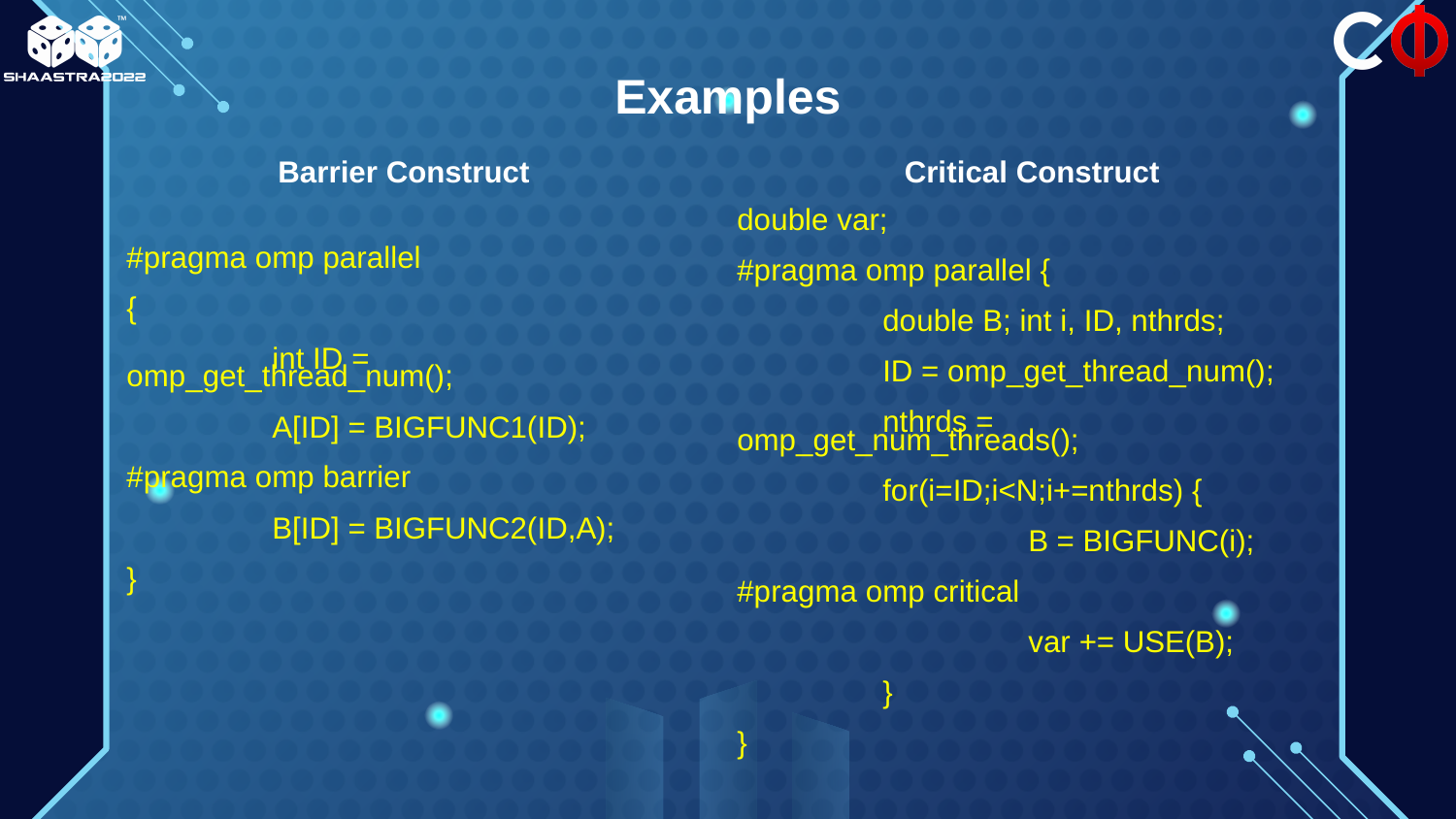

# Examples
Barrier Construct
Critical Construct
double var;
#pragma omp parallel {
	double B; int i, ID, nthrds;
	ID = omp_get_thread_num();
	nthrds = omp_get_num_threads();
	for(i=ID;i<N;i+=nthrds) {
		B = BIGFUNC(i);
#pragma omp critical
		var += USE(B);
	}
}
#pragma omp parallel
{
	int ID = omp_get_thread_num();
	A[ID] = BIGFUNC1(ID);
#pragma omp barrier
	B[ID] = BIGFUNC2(ID,A);
}